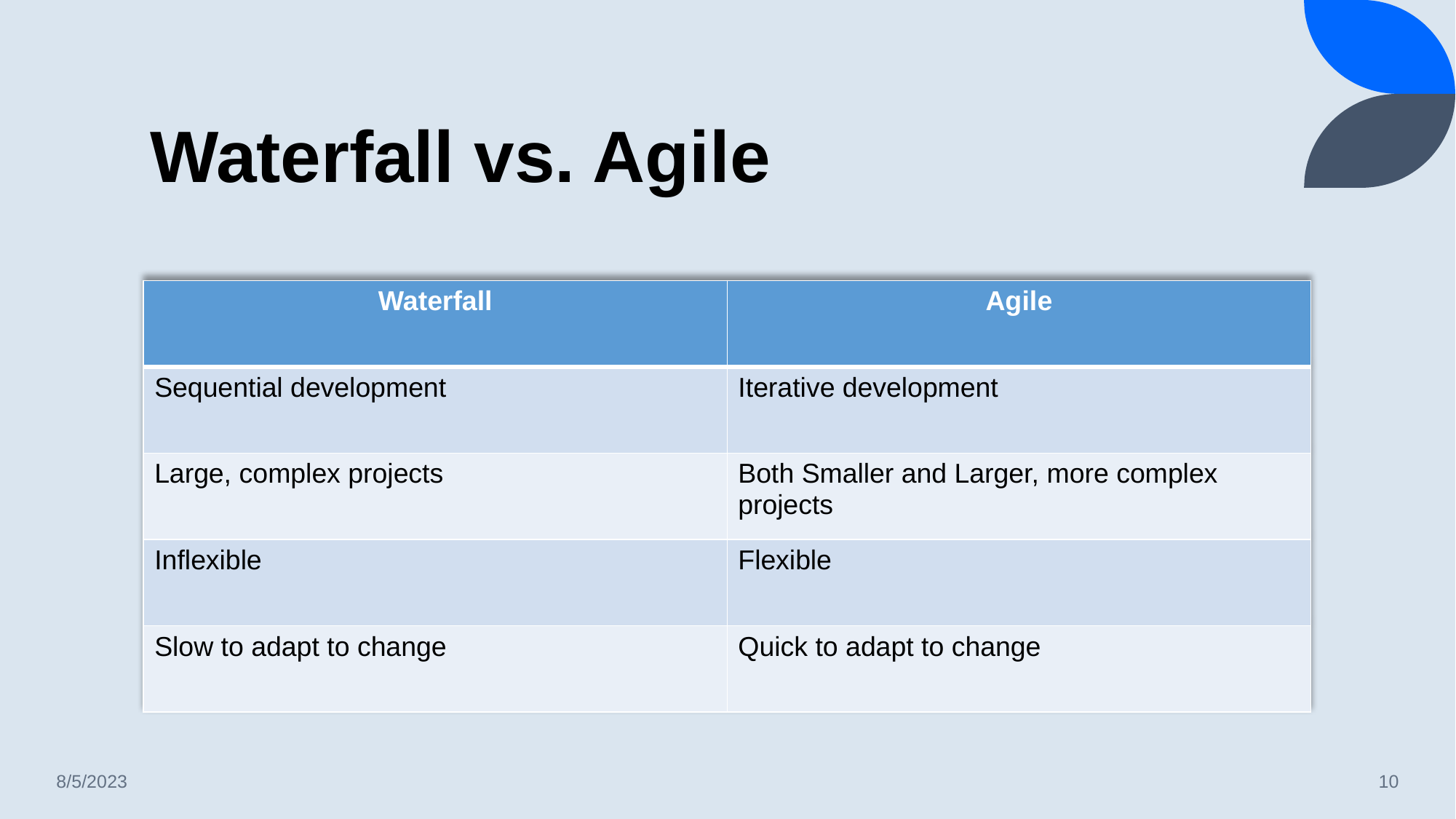

# Waterfall vs. Agile
| Waterfall | Agile |
| --- | --- |
| Sequential development | Iterative development |
| Large, complex projects | Both Smaller and Larger, more complex projects |
| Inflexible | Flexible |
| Slow to adapt to change | Quick to adapt to change |
8/5/2023
10